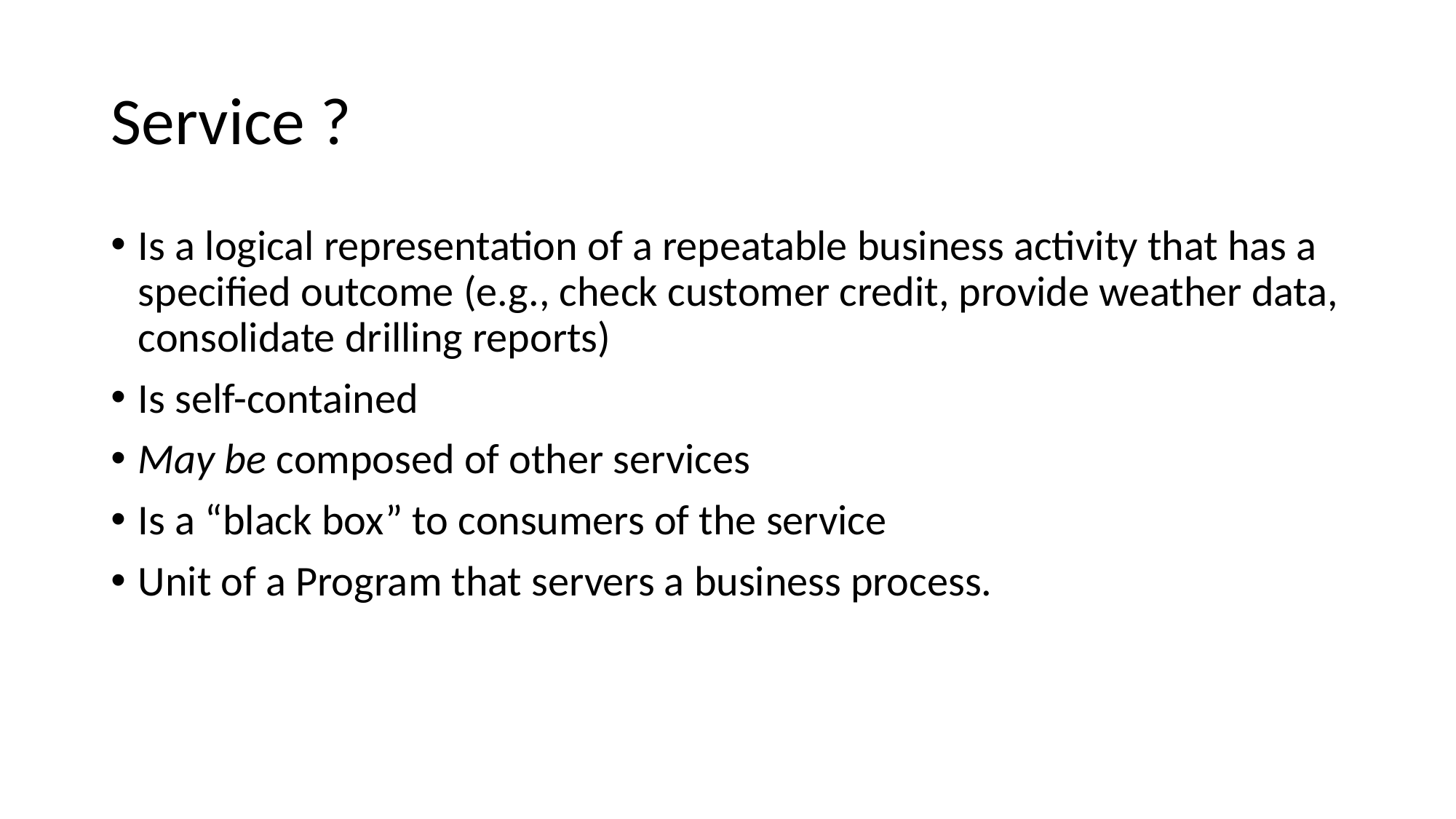

# Service ?
Is a logical representation of a repeatable business activity that has a specified outcome (e.g., check customer credit, provide weather data, consolidate drilling reports)
Is self-contained
May be composed of other services
Is a “black box” to consumers of the service
Unit of a Program that servers a business process.